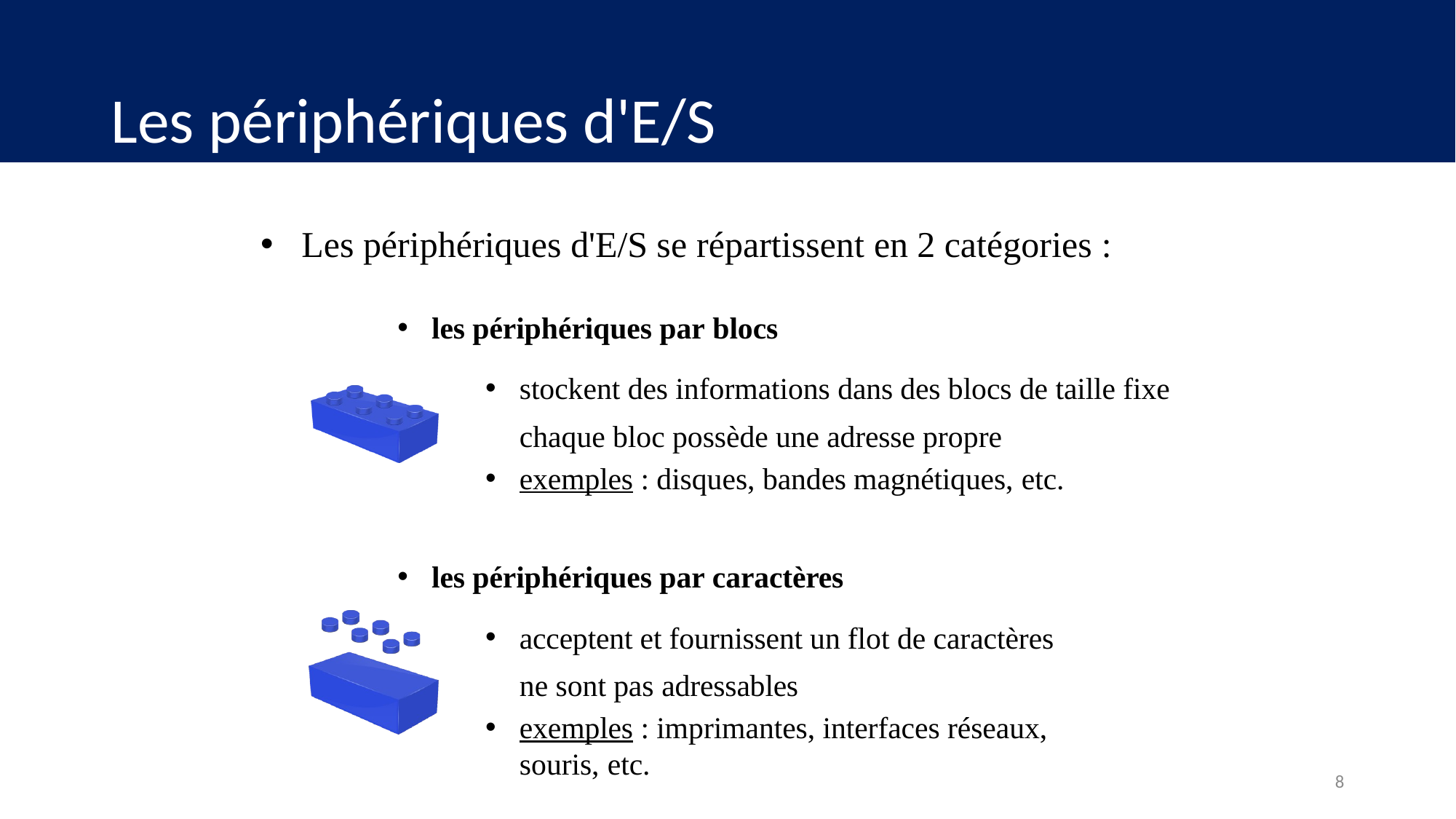

# Les périphériques d'E/S
Les périphériques d'E/S se répartissent en 2 catégories :

les périphériques par blocs
stockent des informations dans des blocs de taille fixe  chaque bloc possède une adresse propre
exemples : disques, bandes magnétiques, etc.

les périphériques par caractères
acceptent et fournissent un flot de caractères  ne sont pas adressables
exemples : imprimantes, interfaces réseaux, souris, etc.

8